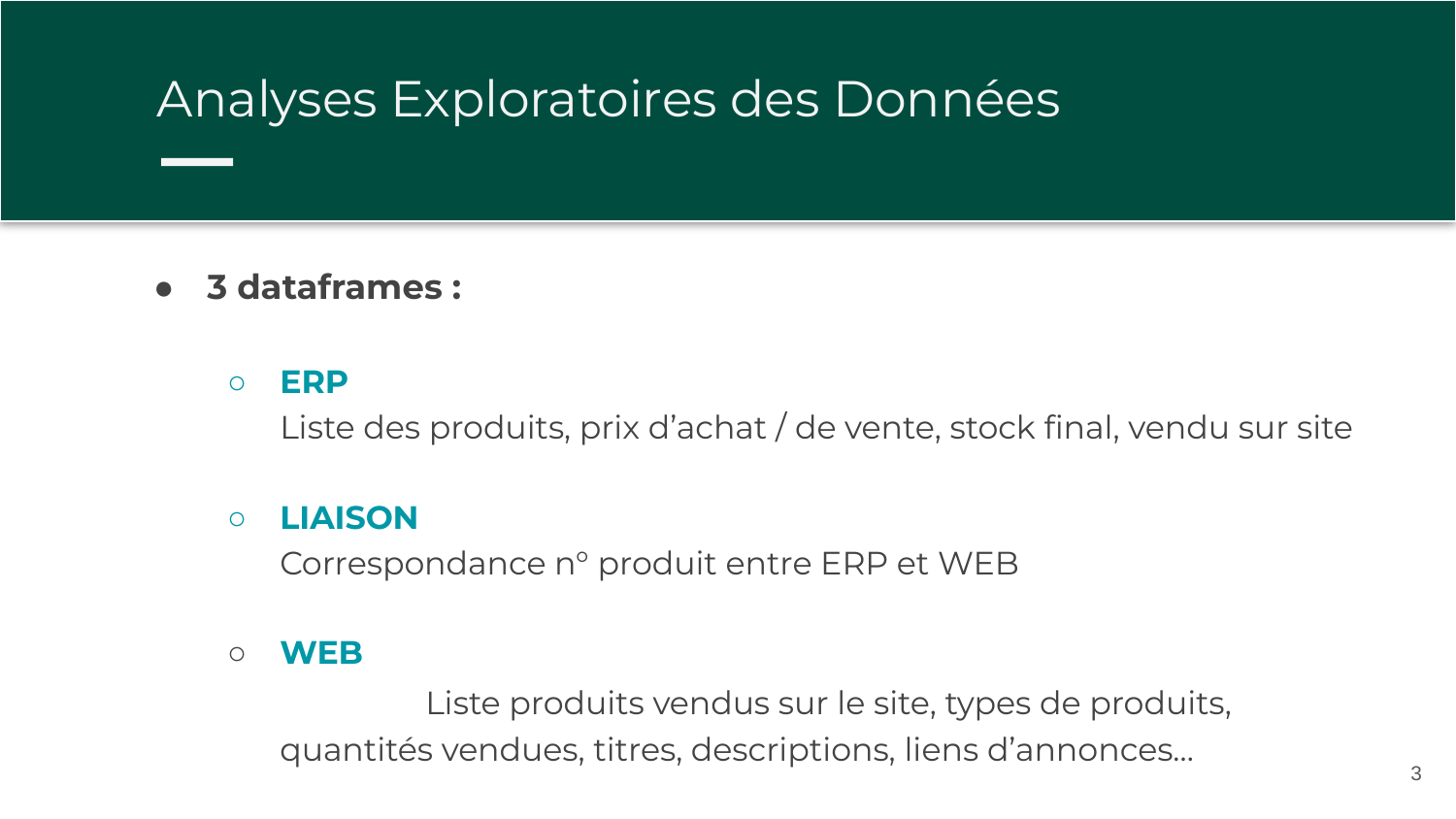

Analyses Exploratoires des Données

3 dataframes :

ERP
Liste des produits, prix d’achat / de vente, stock final, vendu sur site

LIAISON
Correspondance n° produit entre ERP et WEB

WEB
		Liste produits vendus sur le site, types de produits,
quantités vendues, titres, descriptions, liens d’annonces…
3